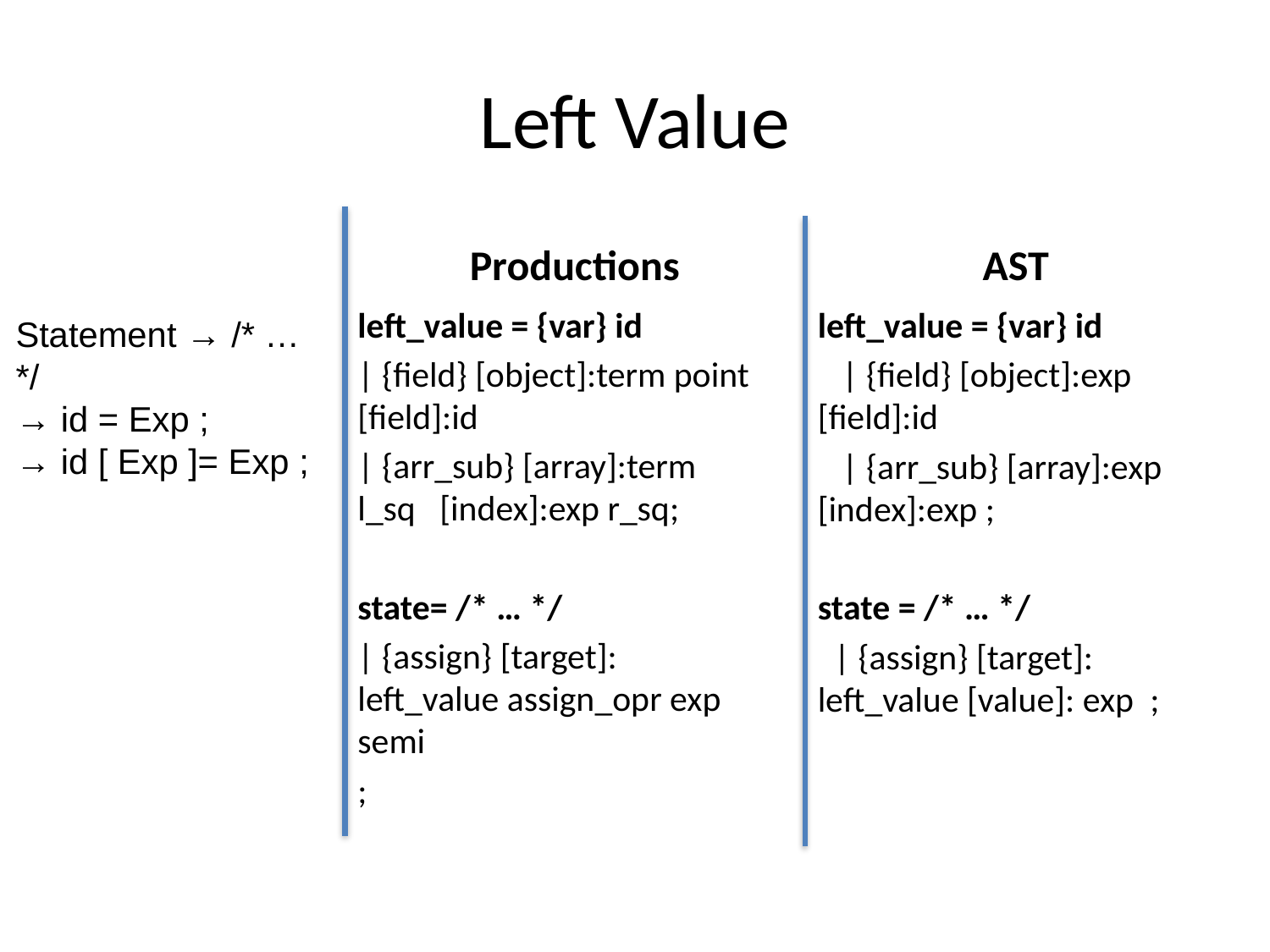

# Left Value
Productions
AST
left_value = {var} id
| {field} [object]:term point [field]:id
| {arr_sub} [array]:term l_sq   [index]:exp r_sq;

state= /* … */
| {assign} [target]: left_value assign_opr exp semi
;
left_value = {var} id
   | {field} [object]:exp [field]:id
   | {arr_sub} [array]:exp [index]:exp ;

state = /* … */
  | {assign} [target]: left_value [value]: exp  ;
Statement → /* … */
→ id = Exp ;
→ id [ Exp ]= Exp ;